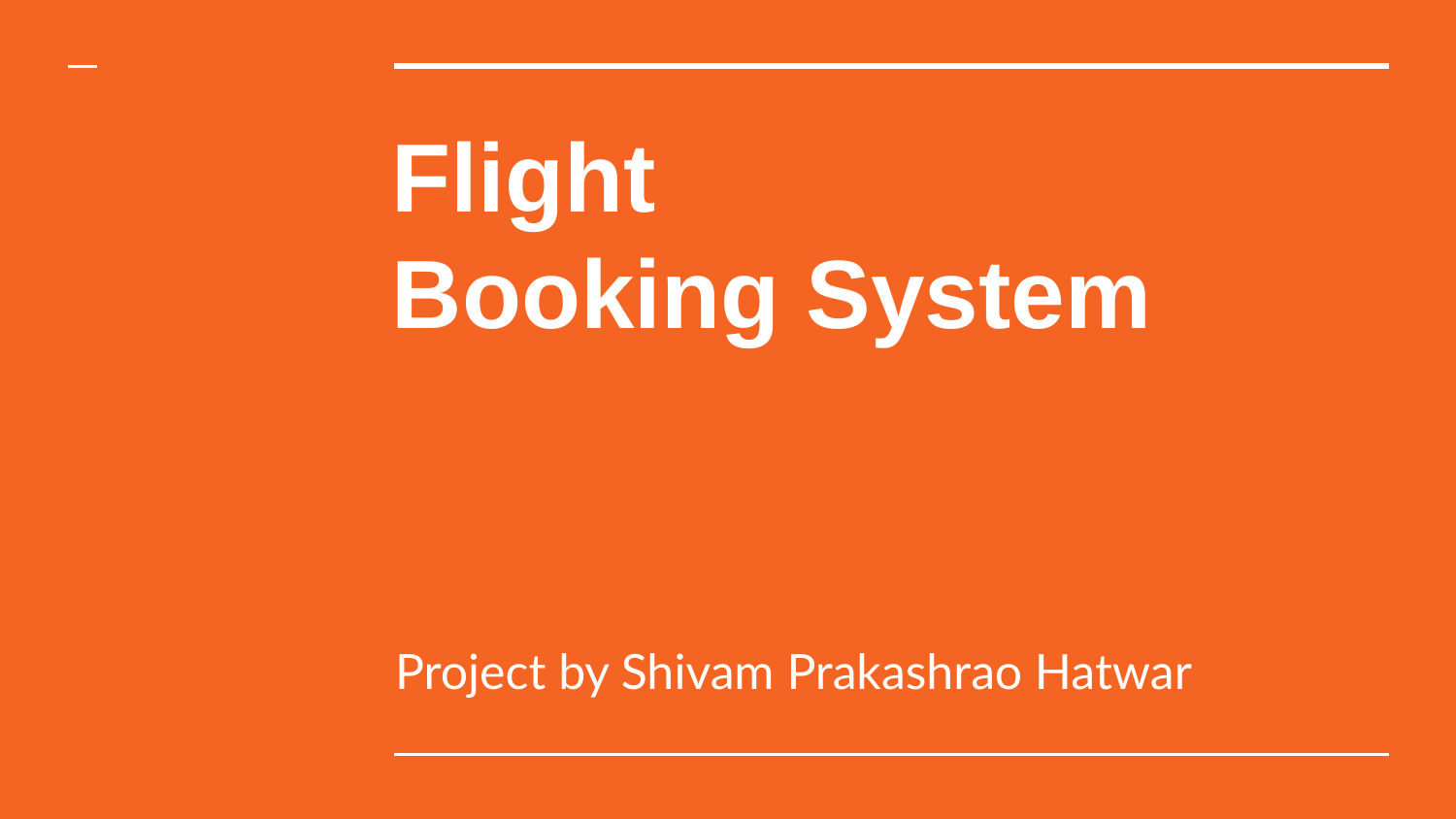

# Flight
Booking System
Project by Shivam Prakashrao Hatwar